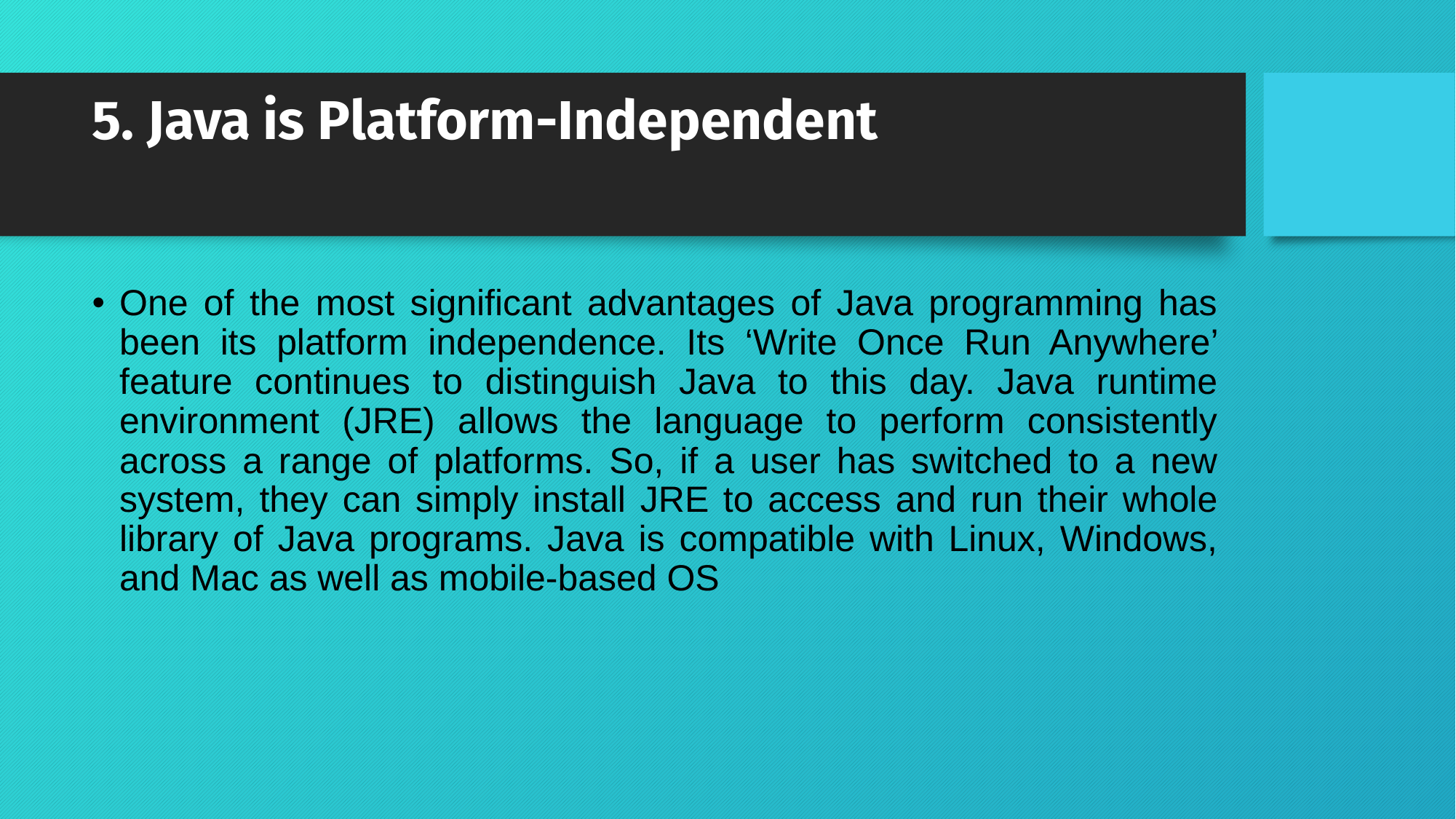

# 5. Java is Platform-Independent
One of the most significant advantages of Java programming has been its platform independence. Its ‘Write Once Run Anywhere’ feature continues to distinguish Java to this day. Java runtime environment (JRE) allows the language to perform consistently across a range of platforms. So, if a user has switched to a new system, they can simply install JRE to access and run their whole library of Java programs. Java is compatible with Linux, Windows, and Mac as well as mobile-based OS